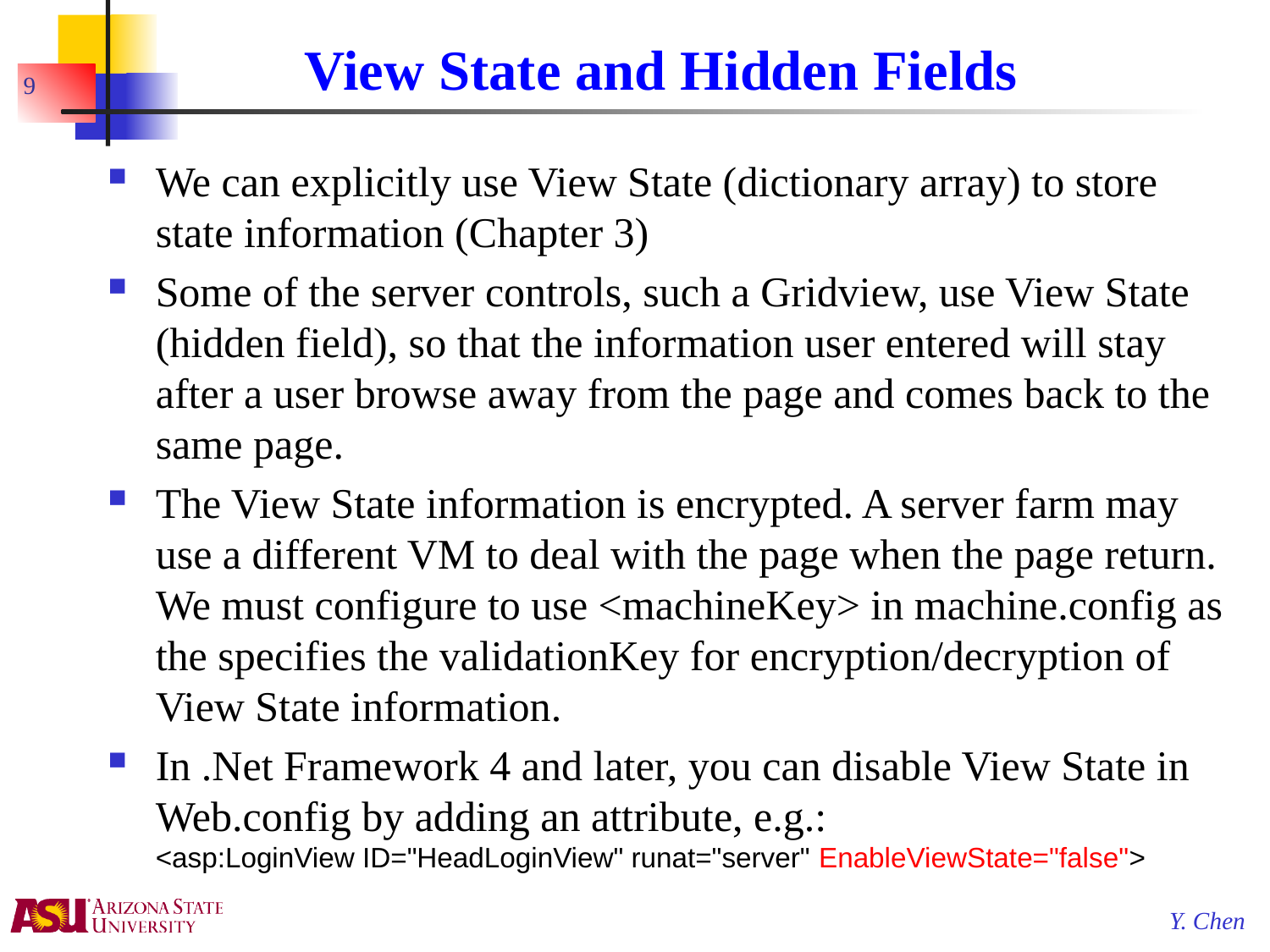

# View State and Hidden Fields
9
We can explicitly use View State (dictionary array) to store state information (Chapter 3)
Some of the server controls, such a Gridview, use View State (hidden field), so that the information user entered will stay after a user browse away from the page and comes back to the same page.
The View State information is encrypted. A server farm may use a different VM to deal with the page when the page return. We must configure to use <machineKey> in machine.config as the specifies the validationKey for encryption/decryption of View State information.
In .Net Framework 4 and later, you can disable View State in Web.config by adding an attribute, e.g.:
<asp:LoginView ID="HeadLoginView" runat="server" EnableViewState="false">